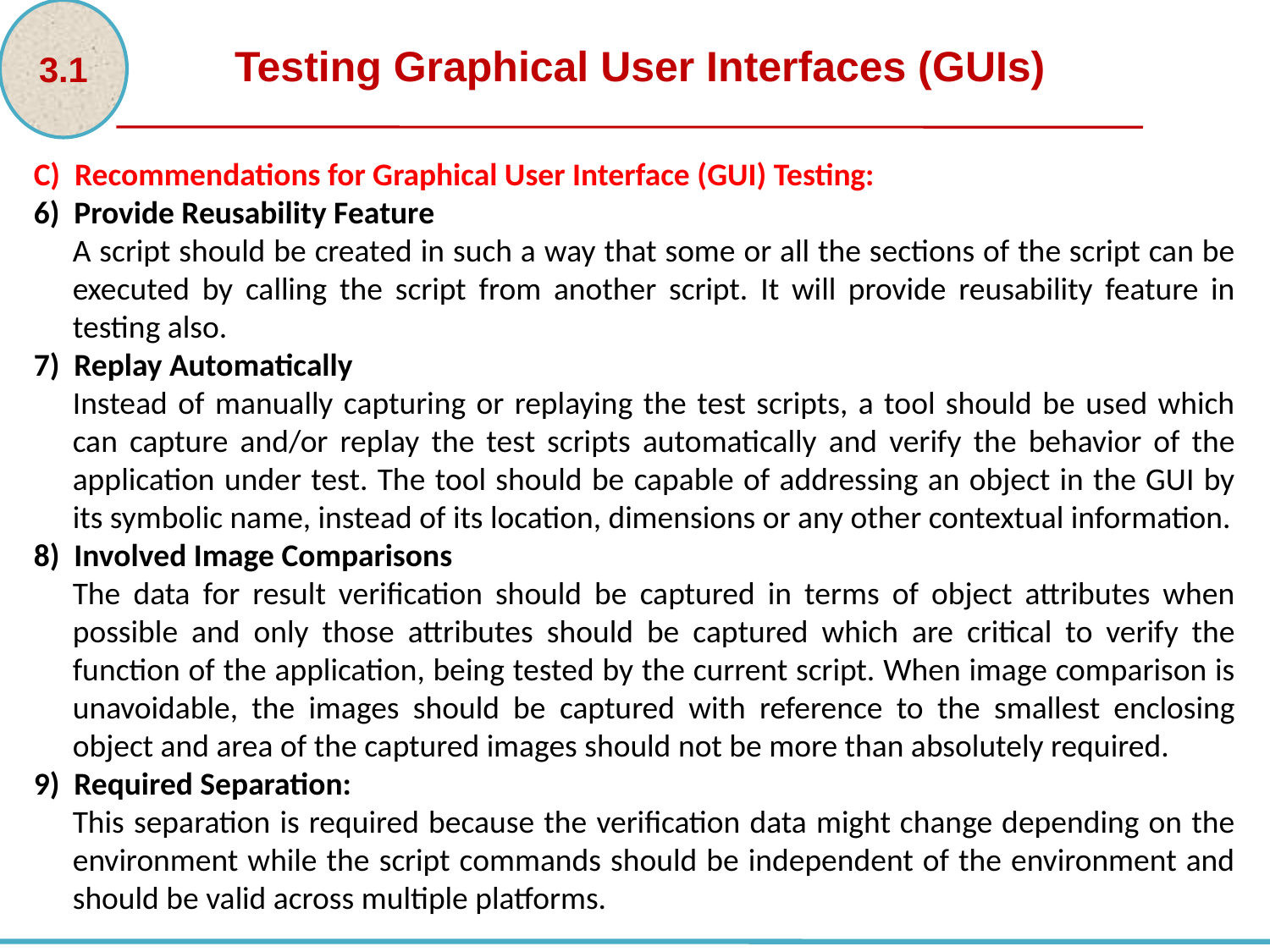

3.1
Testing Graphical User Interfaces (GUIs)
C)  Recommendations for Graphical User Interface (GUI) Testing:
6)  Provide Reusability Feature
A script should be created in such a way that some or all the sections of the script can be executed by calling the script from another script. It will provide reusability feature in testing also.
7)  Replay Automatically
Instead of manually capturing or replaying the test scripts, a tool should be used which can capture and/or replay the test scripts automatically and verify the behavior of the application under test. The tool should be capable of addressing an object in the GUI by its symbolic name, instead of its location, dimensions or any other contextual information.
8)  Involved Image Comparisons
The data for result verification should be captured in terms of object attributes when possible and only those attributes should be captured which are critical to verify the function of the application, being tested by the current script. When image comparison is unavoidable, the images should be captured with reference to the smallest enclosing object and area of the captured images should not be more than absolutely required.
9)  Required Separation:
This separation is required because the verification data might change depending on the environment while the script commands should be independent of the environment and should be valid across multiple platforms.